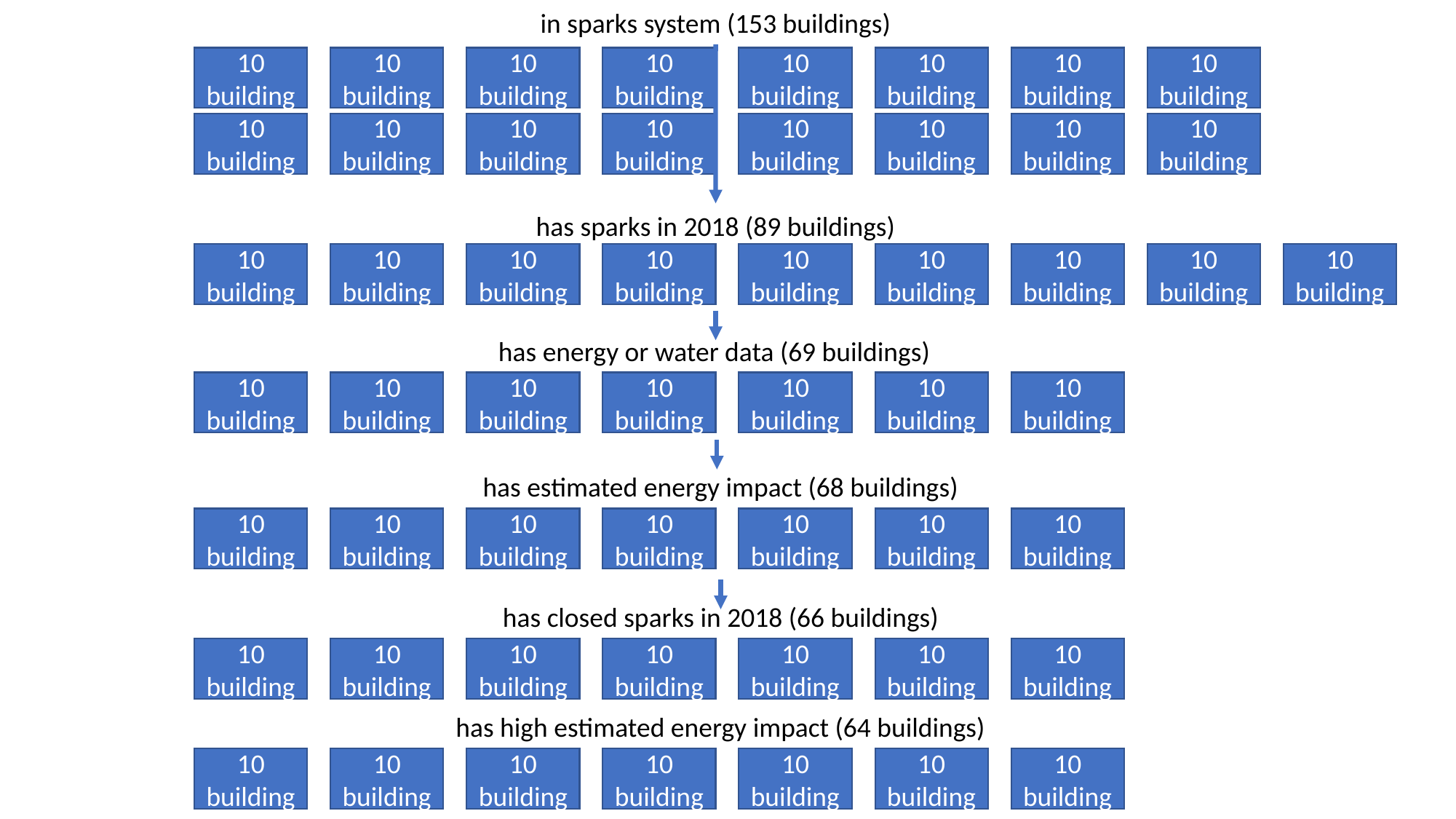

in sparks system (153 buildings)
10 building
10 building
10 building
10 building
10 building
10 building
10 building
10 building
10 building
10 building
10 building
10 building
10 building
10 building
10 building
10 building
has sparks in 2018 (89 buildings)
10 building
10 building
10 building
10 building
10 building
10 building
10 building
10 building
10 building
has energy or water data (69 buildings)
10 building
10 building
10 building
10 building
10 building
10 building
10 building
has estimated energy impact (68 buildings)
10 building
10 building
10 building
10 building
10 building
10 building
10 building
has closed sparks in 2018 (66 buildings)
10 building
10 building
10 building
10 building
10 building
10 building
10 building
has high estimated energy impact (64 buildings)
10 building
10 building
10 building
10 building
10 building
10 building
10 building